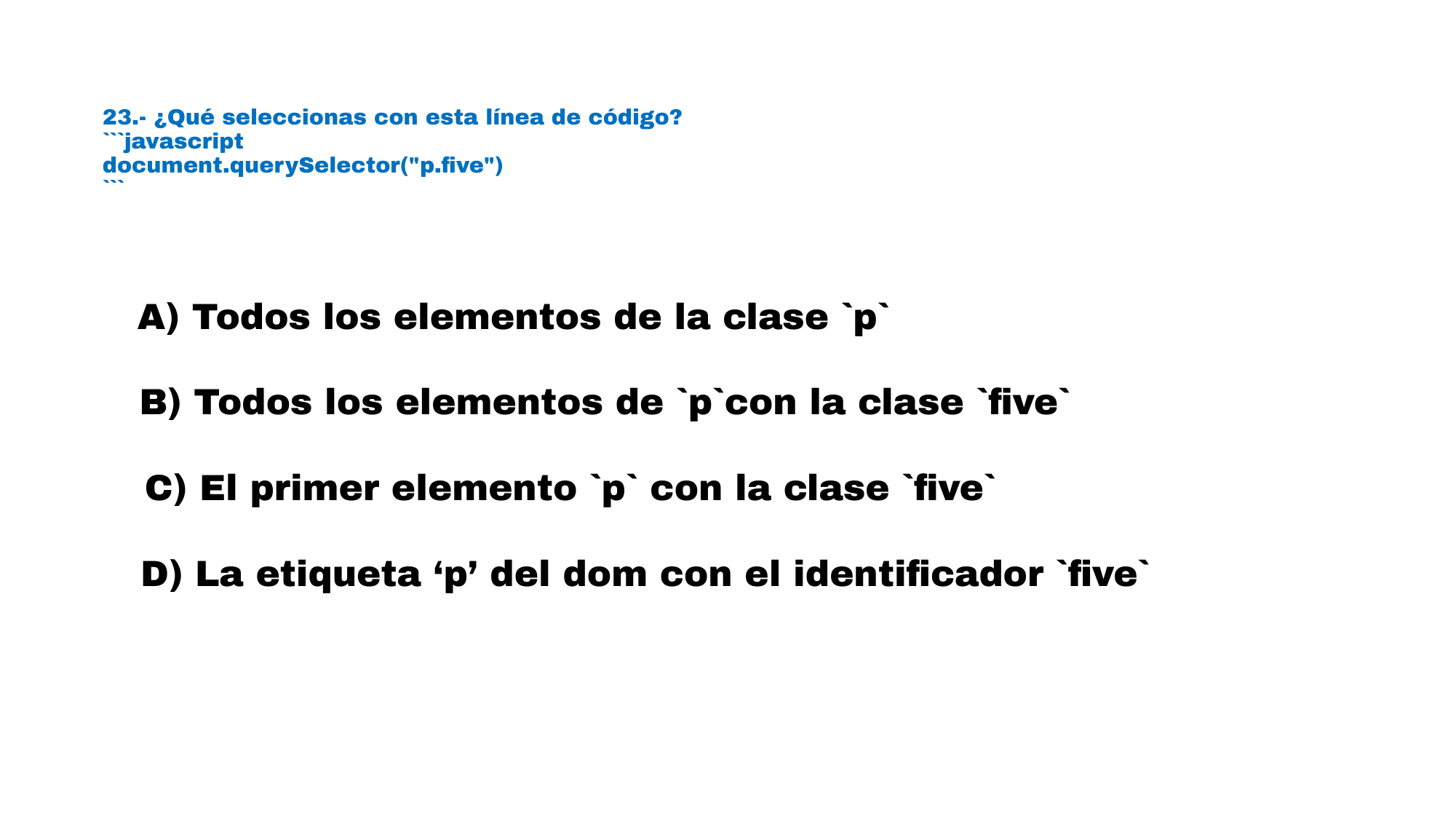

# 23.- ¿Qué seleccionas con esta línea de código? ```javascript document.querySelector("p.five") ```
A) Todos los elementos de la clase `p`

B) Todos los elementos de `p`con la clase `five`

C) El primer elemento `p` con la clase `five`
D) La etiqueta ‘p’ del dom con el identificador `five`